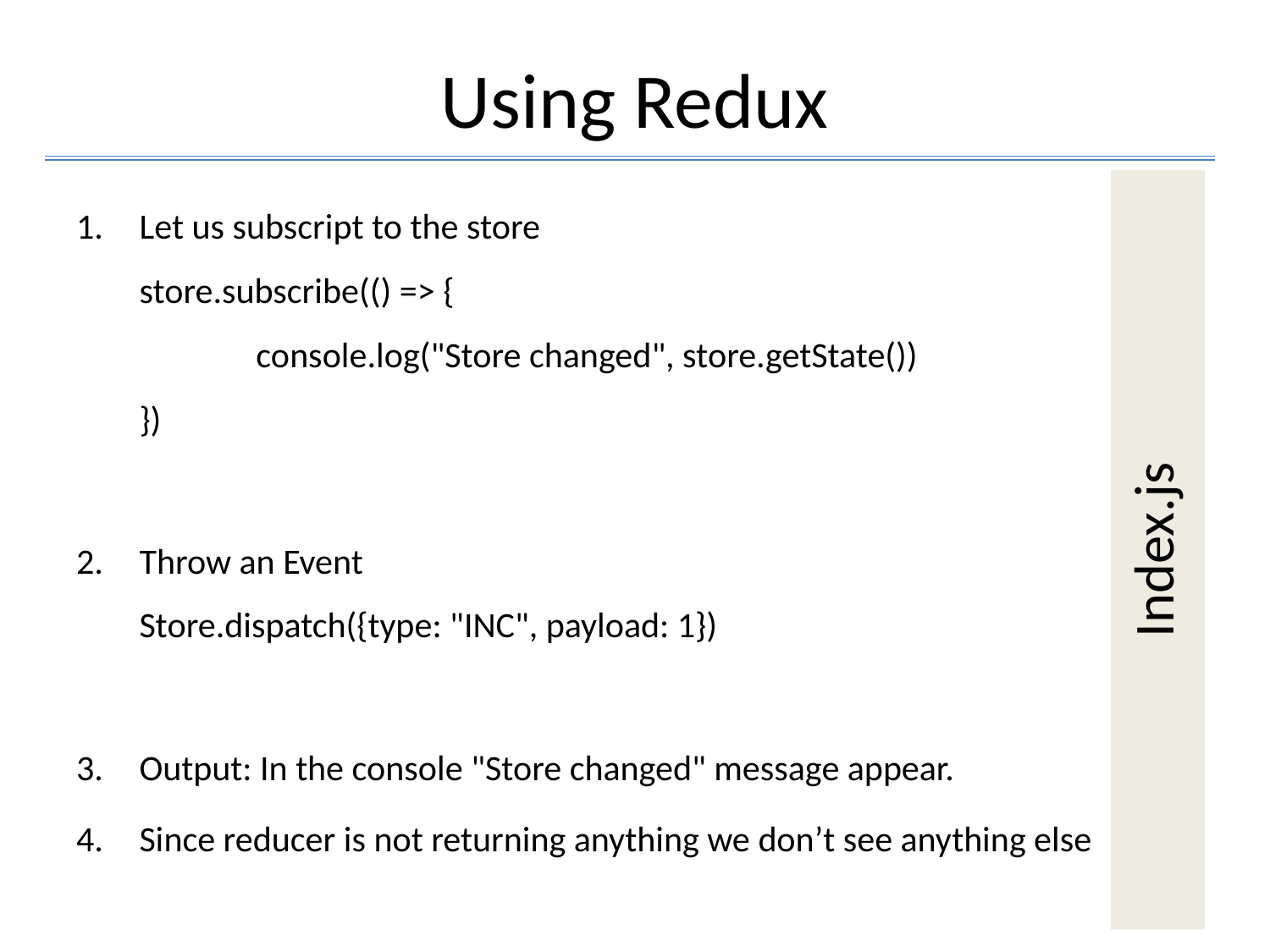

# Using Redux
Index.js
Let us subscript to the store
store.subscribe(() => {
	console.log("Store changed", store.getState())
})

Throw an Event
Store.dispatch({type: "INC", payload: 1})

Output: In the console "Store changed" message appear.
Since reducer is not returning anything we don’t see anything else